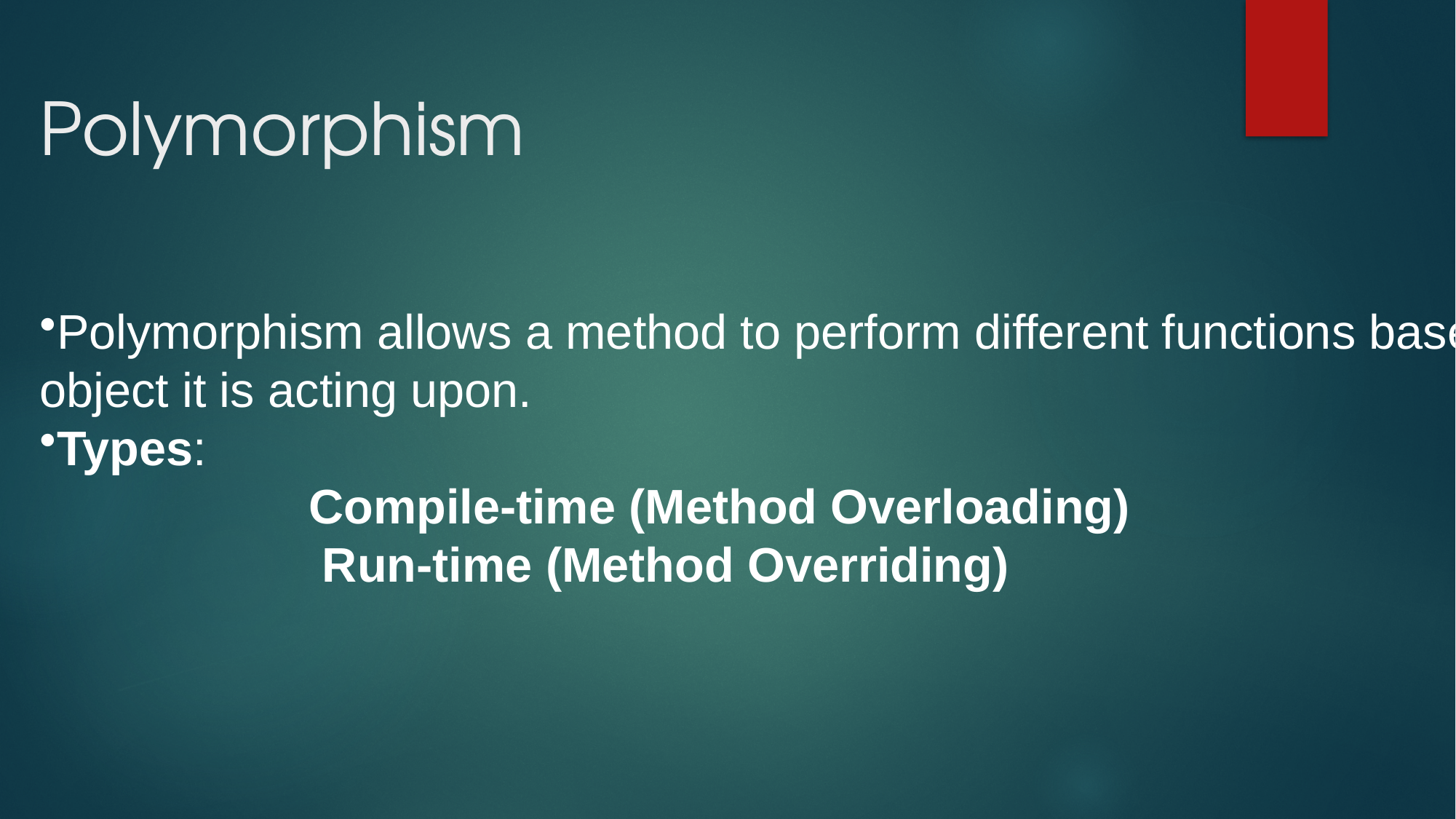

# Polymorphism

Polymorphism allows a method to perform different functions based on the
object it is acting upon.
Types:
                    Compile-time (Method Overloading)
                     Run-time (Method Overriding)